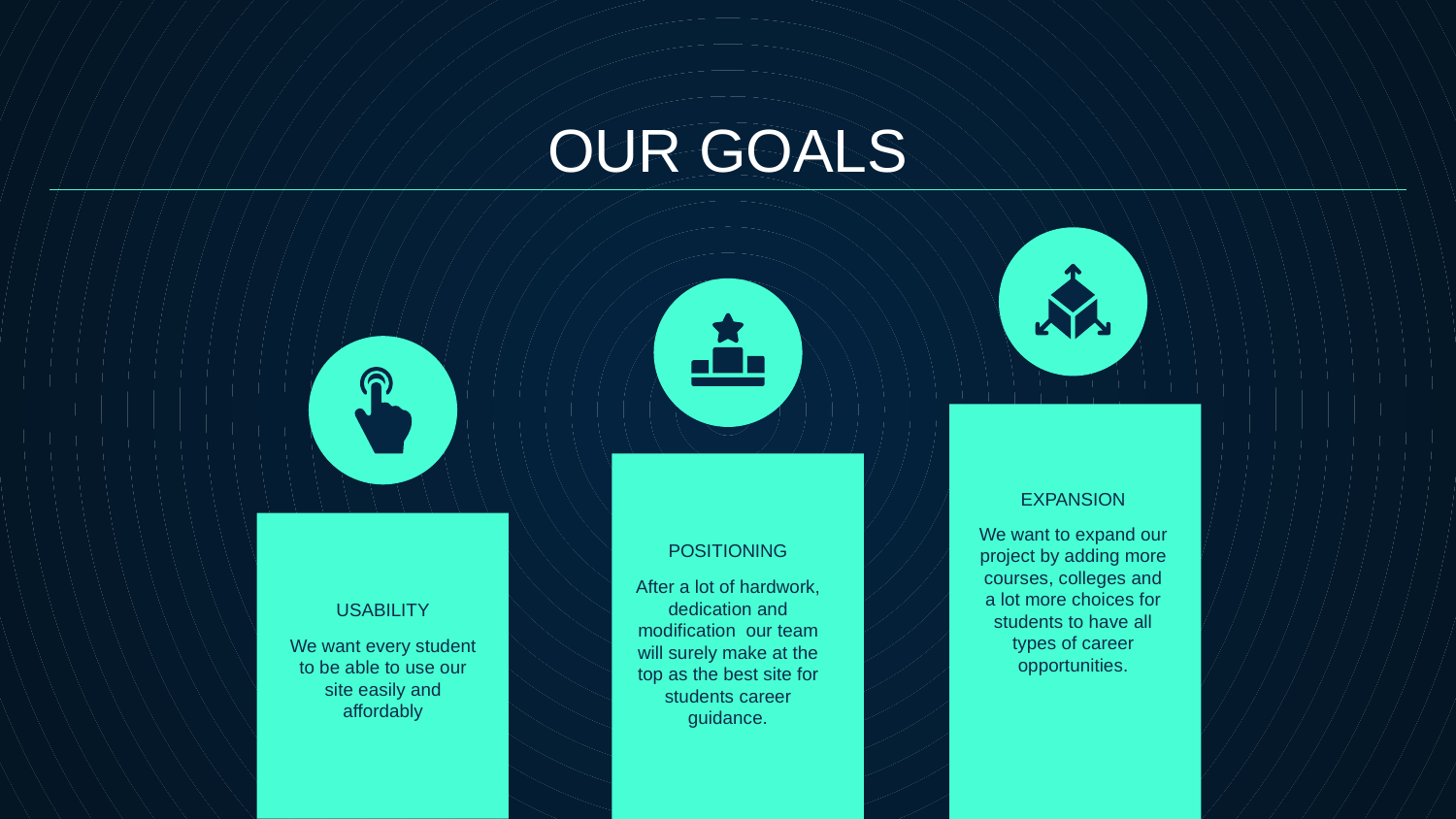

OUR GOALS

EXPANSION
We want to expand our project by adding more courses, colleges and a lot more choices for students to have all types of career opportunities.

# POSITIONING
After a lot of hardwork, dedication and modification  our team will surely make at the top as the best site for students career guidance.

USABILITY
We want every student to be able to use our site easily and affordably